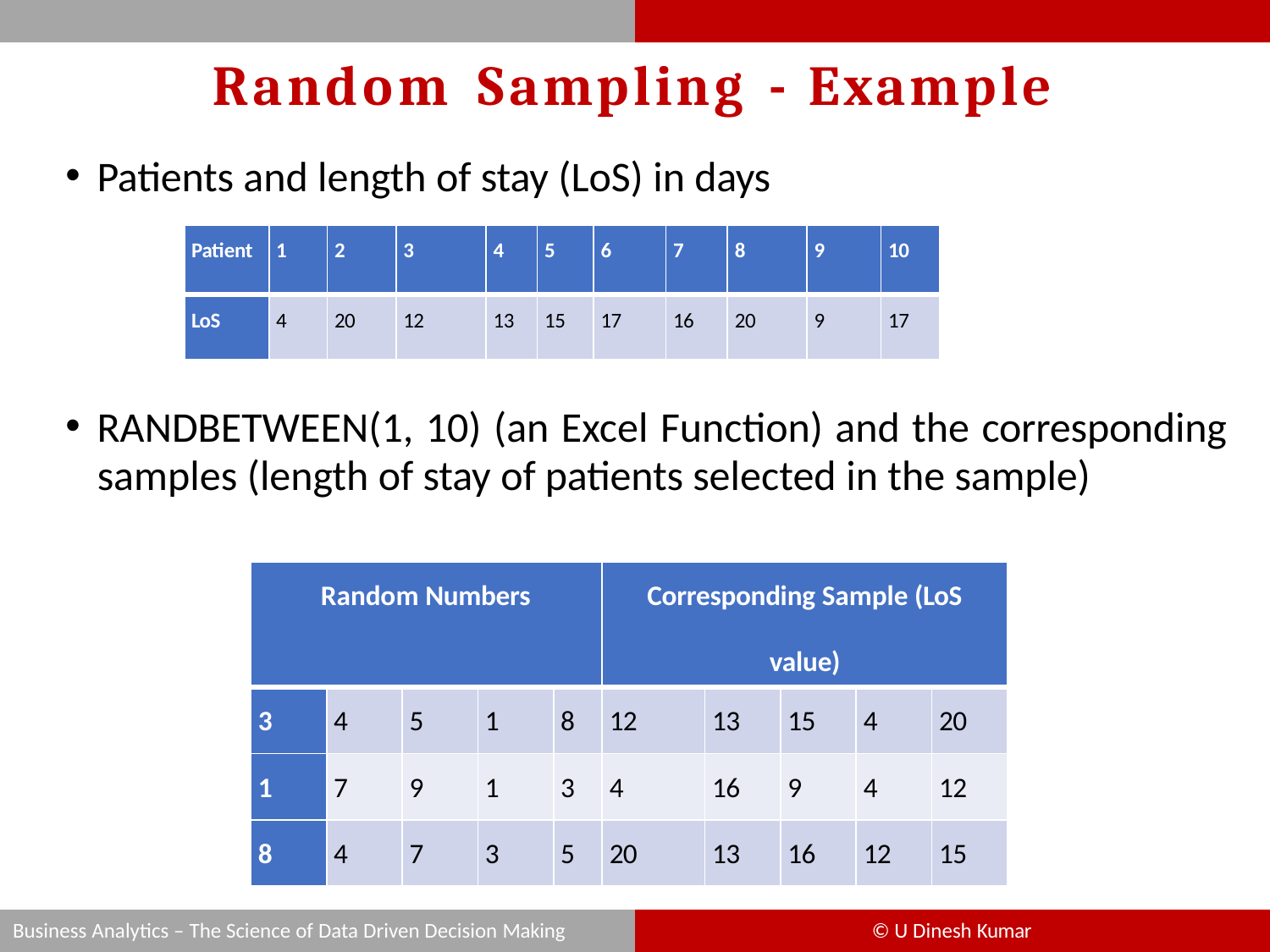

# Random	Sampling	-	Example
Patients and length of stay (LoS) in days
| Patient | 1 | 2 | 3 | 4 | 5 | 6 | 7 | 8 | 9 | 10 |
| --- | --- | --- | --- | --- | --- | --- | --- | --- | --- | --- |
| LoS | 4 | 20 | 12 | 13 | 15 | 17 | 16 | 20 | 9 | 17 |
RANDBETWEEN(1, 10) (an Excel Function) and the corresponding
samples (length of stay of patients selected in the sample)
| Random Numbers |  |  |  |  | Corresponding Sample (LoS value) |  |  |  |  |
| --- | --- | --- | --- | --- | --- | --- | --- | --- | --- |
| 3 | 4 | 5 | 1 | 8 | 12 | 13 | 15 | 4 | 20 |
| 1 | 7 | 9 | 1 | 3 | 4 | 16 | 9 | 4 | 12 |
| 8 | 4 | 7 | 3 | 5 | 20 | 13 | 16 | 12 | 15 |
Business Analytics – The Science of Data Driven Decision Making
© U Dinesh Kumar